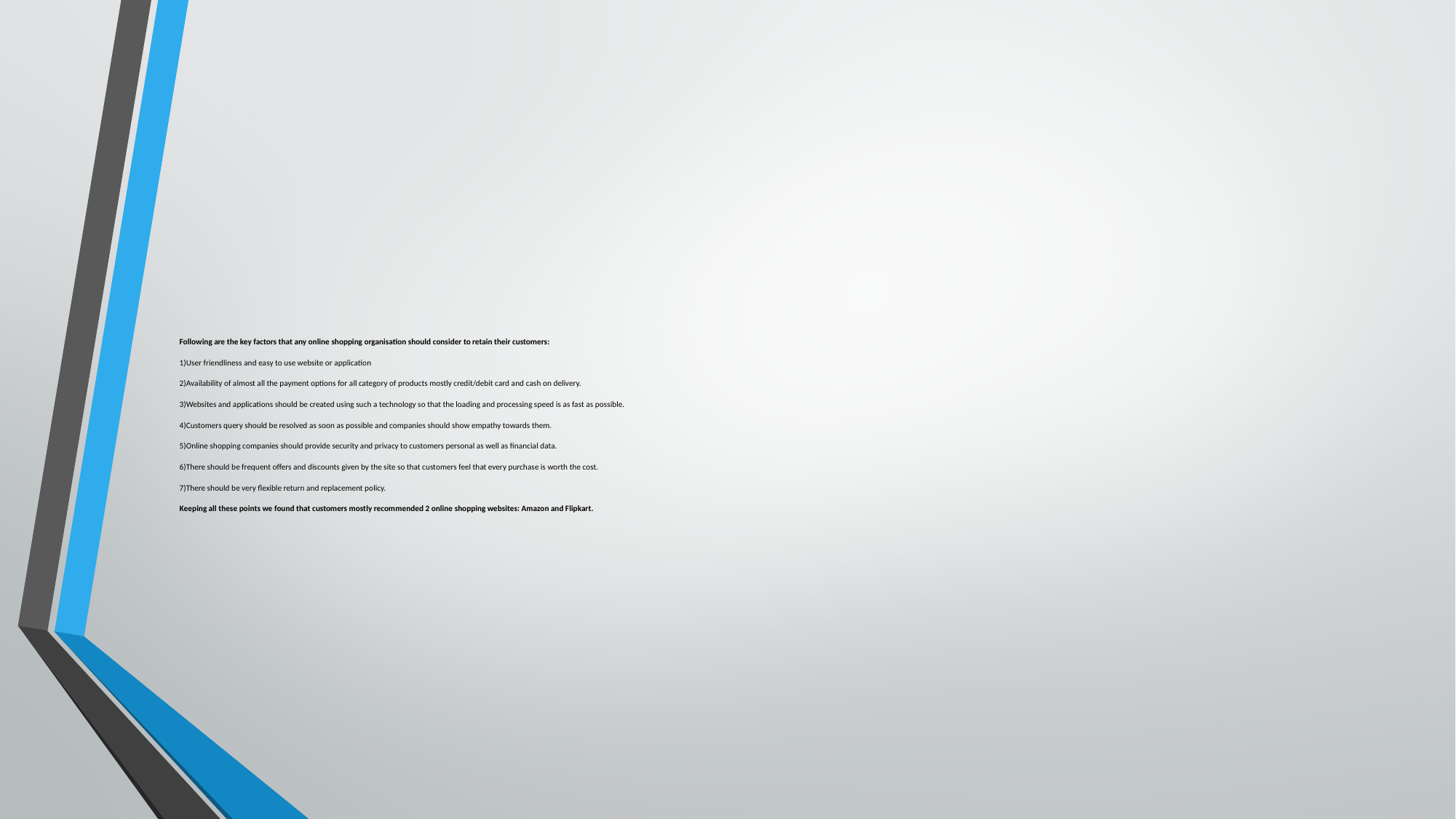

# Following are the key factors that any online shopping organisation should consider to retain their customers:   1)User friendliness and easy to use website or application   2)Availability of almost all the payment options for all category of products mostly credit/debit card and cash on delivery.   3)Websites and applications should be created using such a technology so that the loading and processing speed is as fast as possible.   4)Customers query should be resolved as soon as possible and companies should show empathy towards them.   5)Online shopping companies should provide security and privacy to customers personal as well as financial data.   6)There should be frequent offers and discounts given by the site so that customers feel that every purchase is worth the cost.   7)There should be very flexible return and replacement policy.   Keeping all these points we found that customers mostly recommended 2 online shopping websites: Amazon and Flipkart.